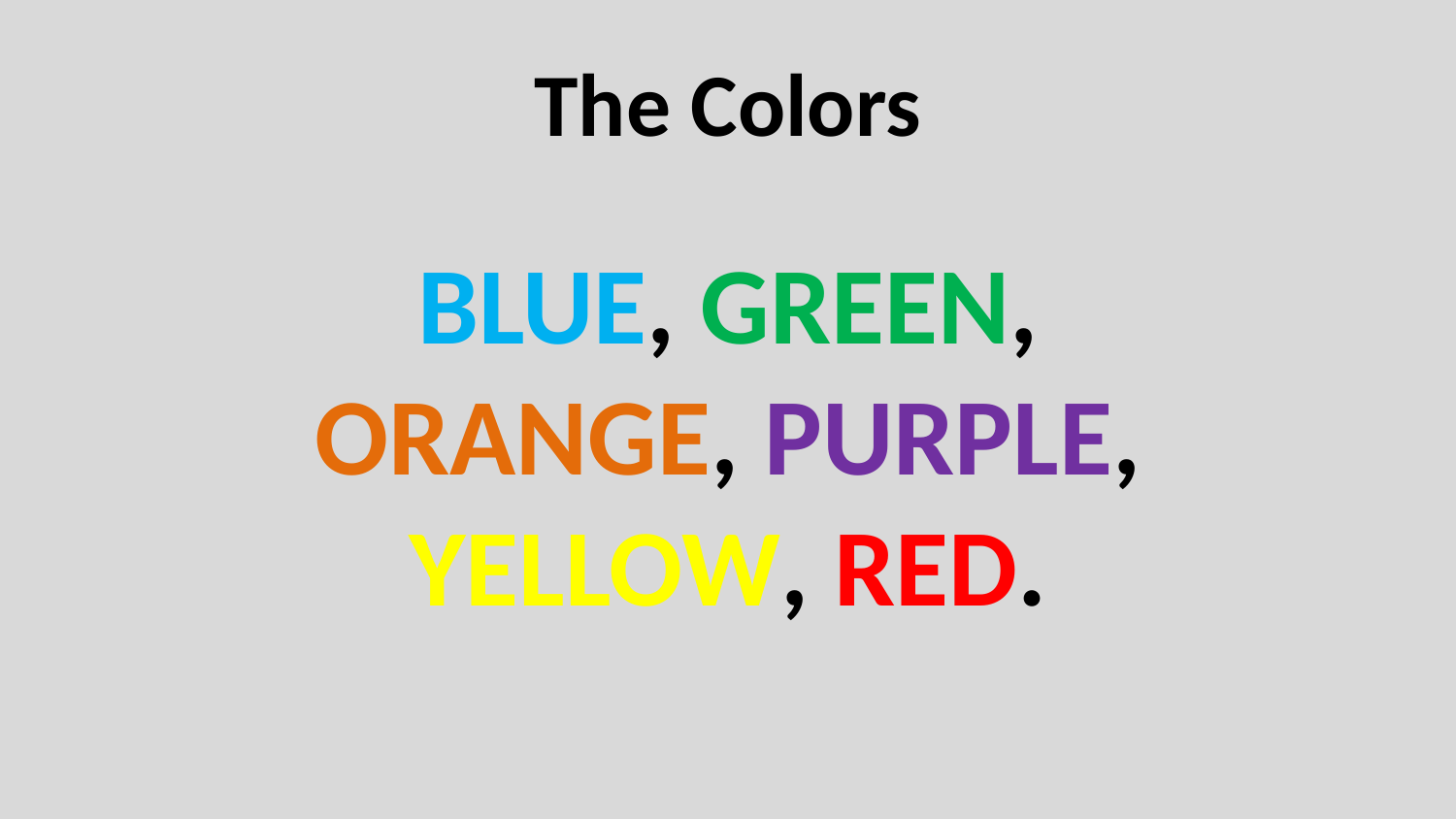

# The Colors
BLUE, GREEN, ORANGE, PURPLE, YELLOW, RED.